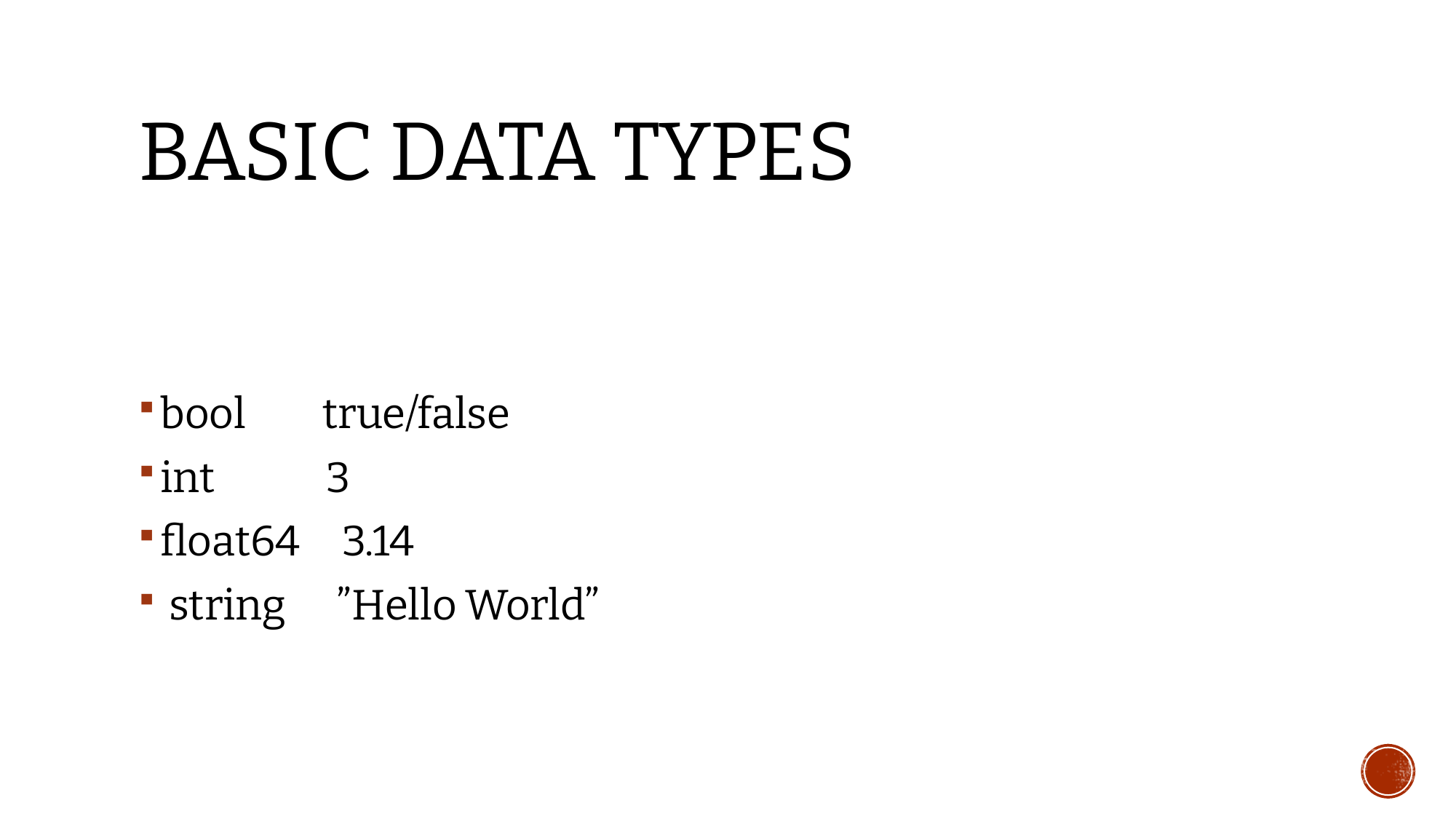

# Basic data types

bool         true/false
int             3
float64     3.14
 string      ”Hello World”